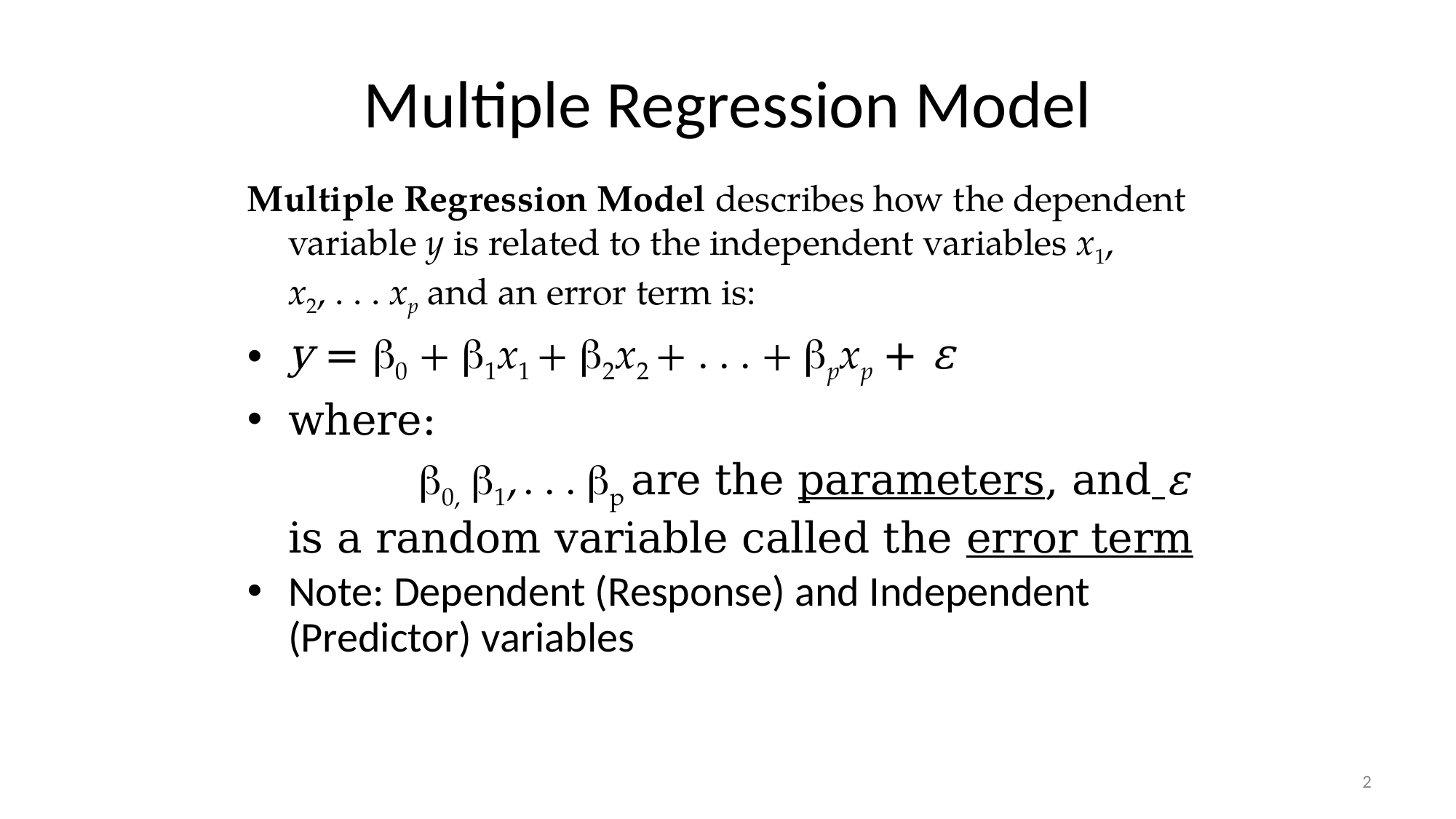

# Multiple Regression Model
Multiple Regression Model describes how the dependent variable y is related to the independent variables x1, x2, . . . xp and an error term is:
y = β0 + β1x1 + β2x2 + . . . + βpxp + ε
where:
	 β0, β1, . . . βp are the parameters, and ε  is a random variable called the error term
Note: Dependent (Response) and Independent (Predictor) variables

2